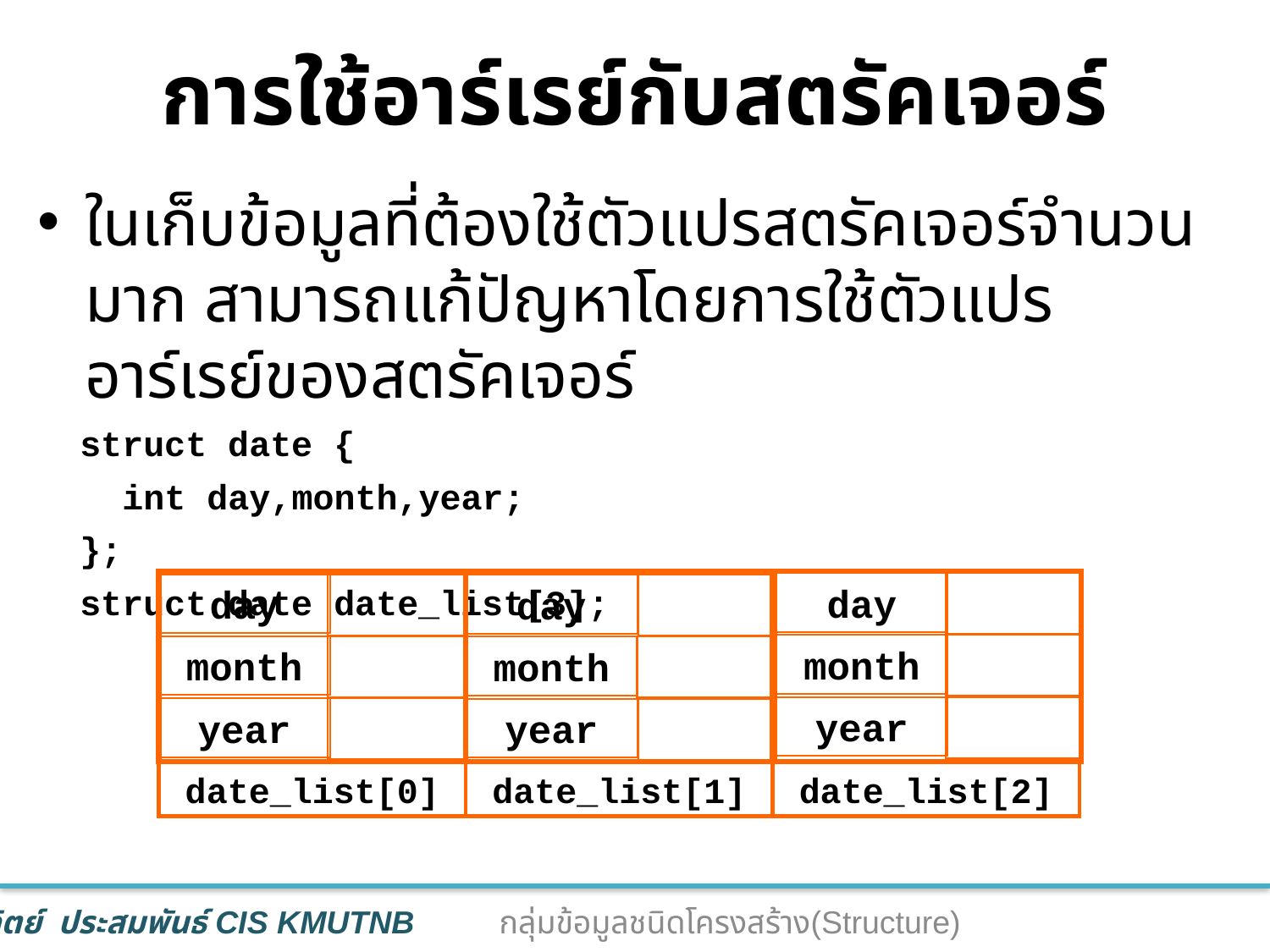

# การใช้อาร์เรย์กับสตรัคเจอร์
ในเก็บข้อมูลที่ต้องใช้ตัวแปรสตรัคเจอร์จำนวนมาก สามารถแก้ปัญหาโดยการใช้ตัวแปรอาร์เรย์ของสตรัคเจอร์
  struct date {
    int day,month,year;
  };
  struct date date_list[3];

day

day

day

month

month

month

year

year

date_list[0]
date_list[1]
date_list[2]
year
36
กลุ่มข้อมูลชนิดโครงสร้าง(Structure)